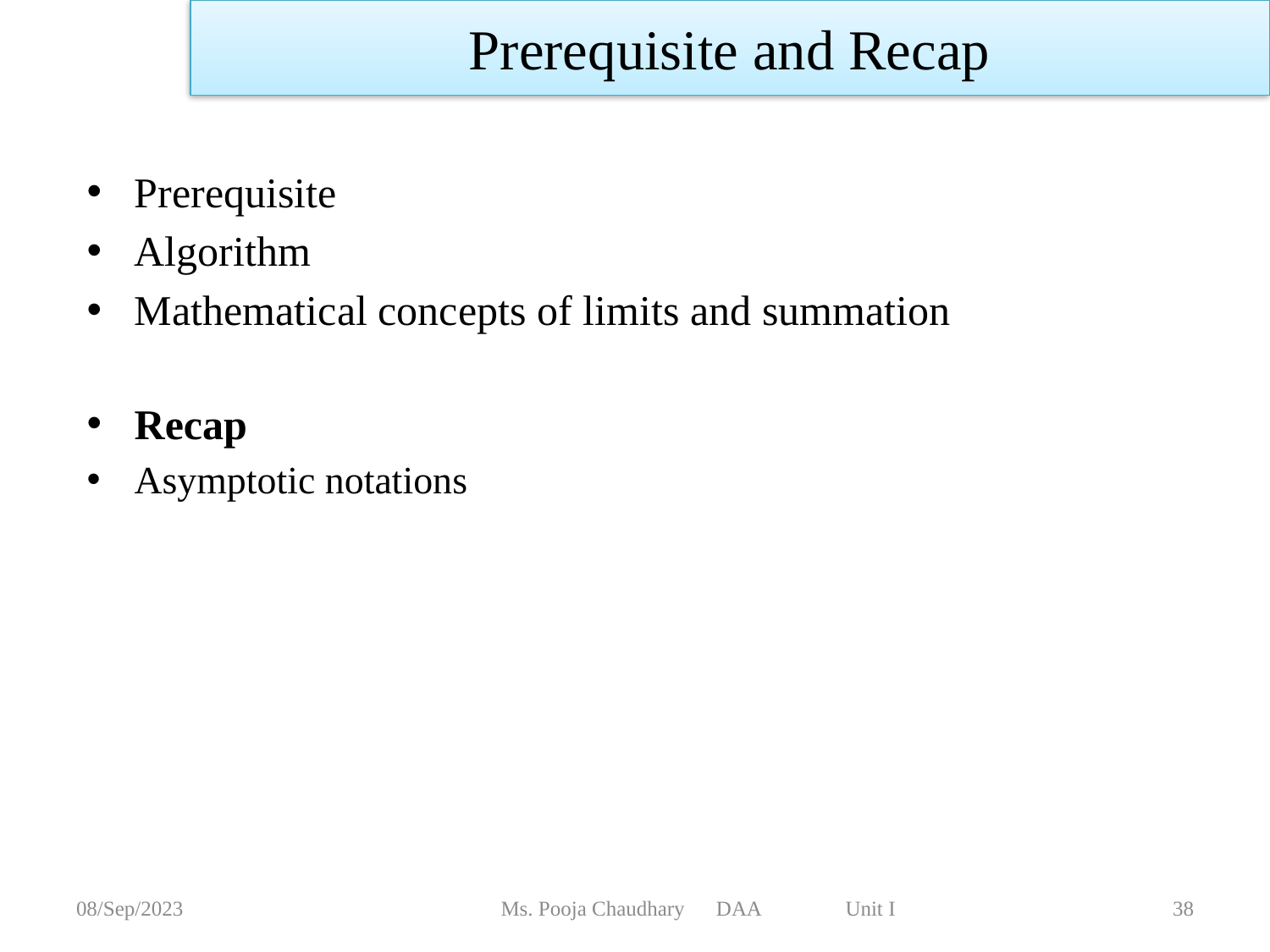

Prerequisite and Recap
Prerequisite
Algorithm
Mathematical concepts of limits and summation

Recap
Asymptotic notations

08/Sep/2023
Ms. Pooja Chaudhary      DAA                Unit I
38